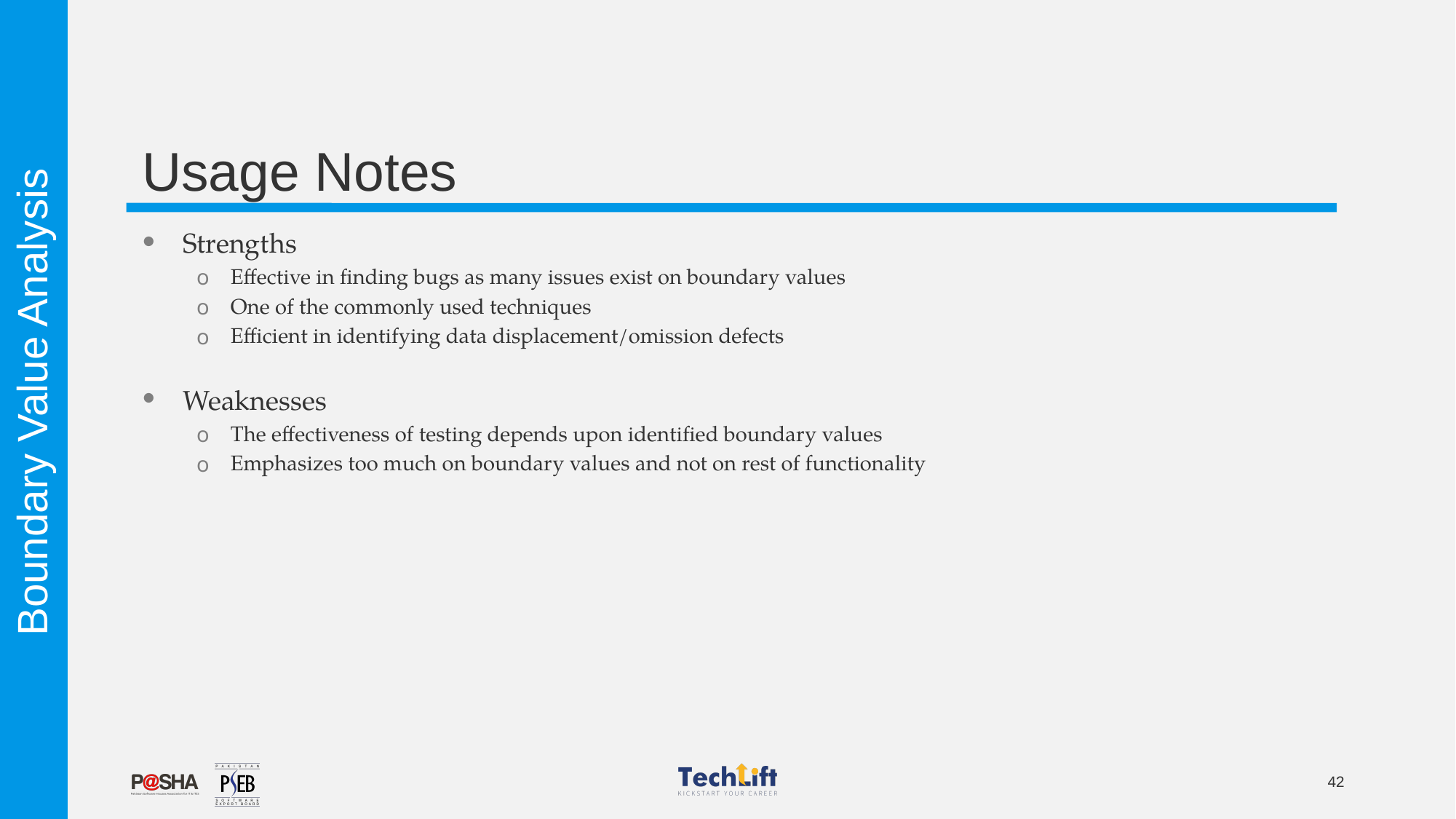

# Usage Notes
Strengths
Effective in finding bugs as many issues exist on boundary values
One of the commonly used techniques
Efficient in identifying data displacement/omission defects

Weaknesses
The effectiveness of testing depends upon identified boundary values
Emphasizes too much on boundary values and not on rest of functionality

Boundary Value Analysis
42